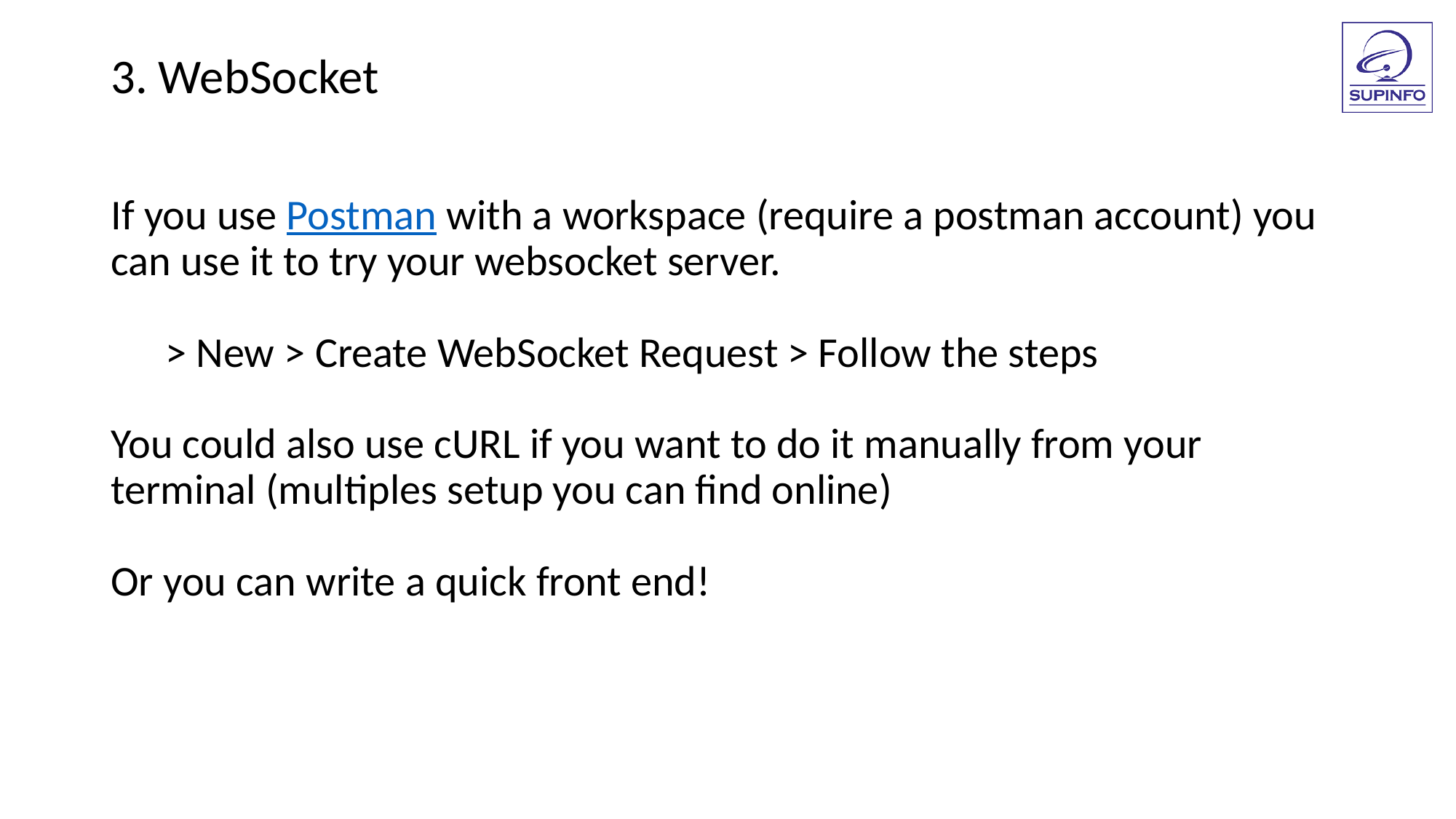

3. WebSocket
If you use Postman with a workspace (require a postman account) you can use it to try your websocket server.

> New > Create WebSocket Request > Follow the steps

You could also use cURL if you want to do it manually from your terminal (multiples setup you can find online)

Or you can write a quick front end!